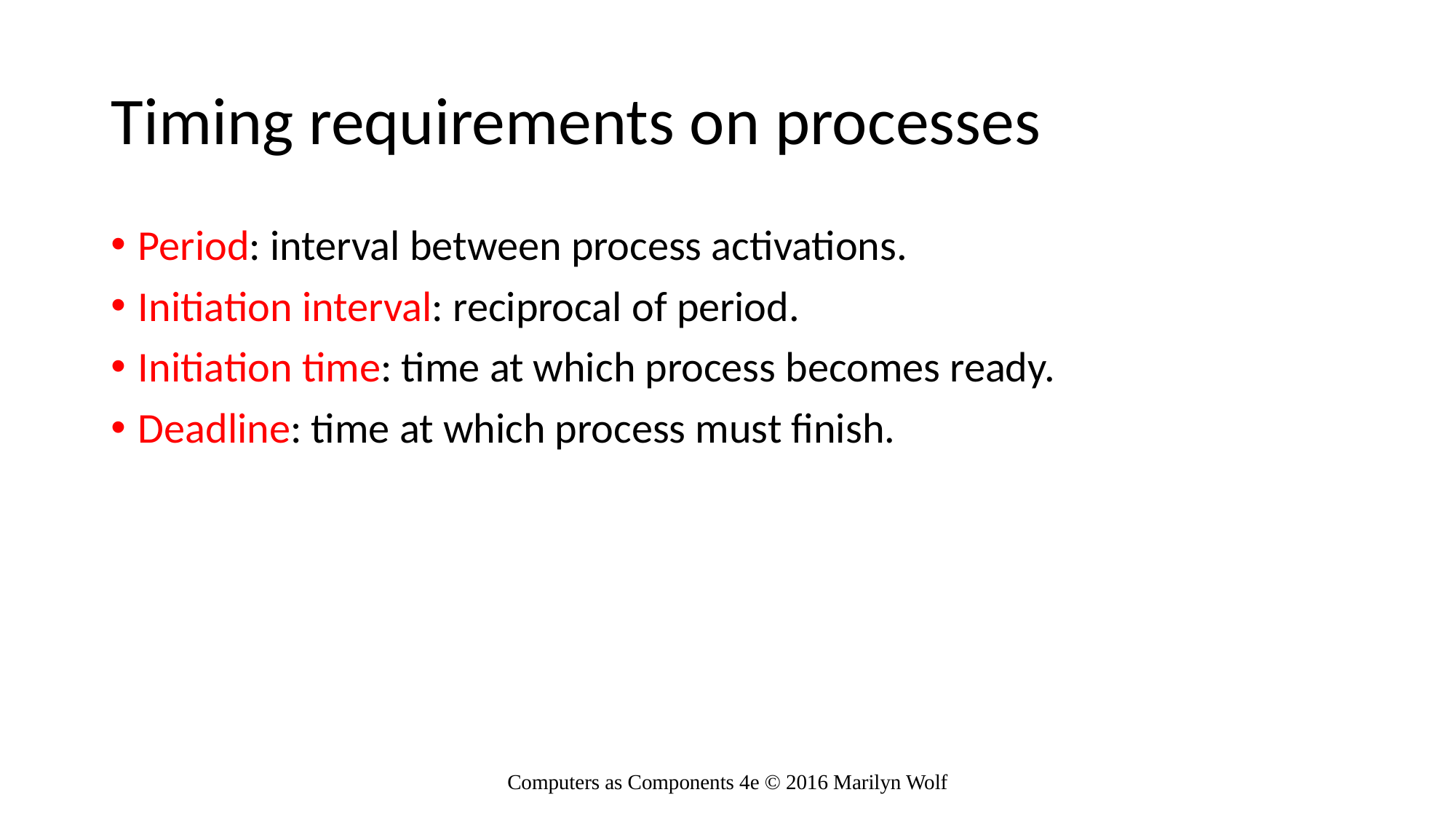

# Timing requirements on processes
Period: interval between process activations.
Initiation interval: reciprocal of period.
Initiation time: time at which process becomes ready.
Deadline: time at which process must finish.
Computers as Components 4e © 2016 Marilyn Wolf